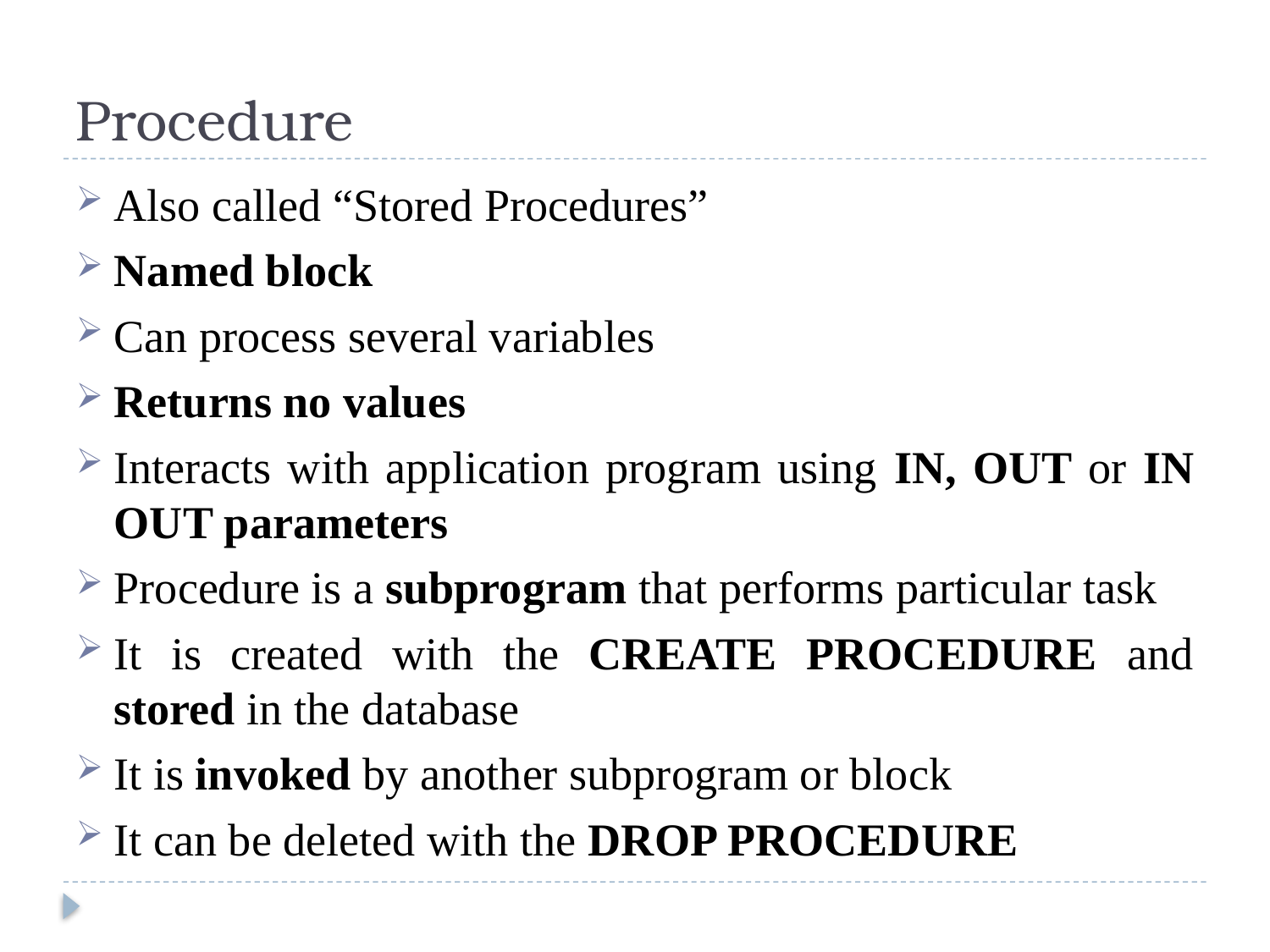

# Procedure
Also called “Stored Procedures”
Named block
Can process several variables
Returns no values
Interacts with application program using IN, OUT or IN OUT parameters
Procedure is a subprogram that performs particular task
It is created with the CREATE PROCEDURE and stored in the database
It is invoked by another subprogram or block
It can be deleted with the DROP PROCEDURE